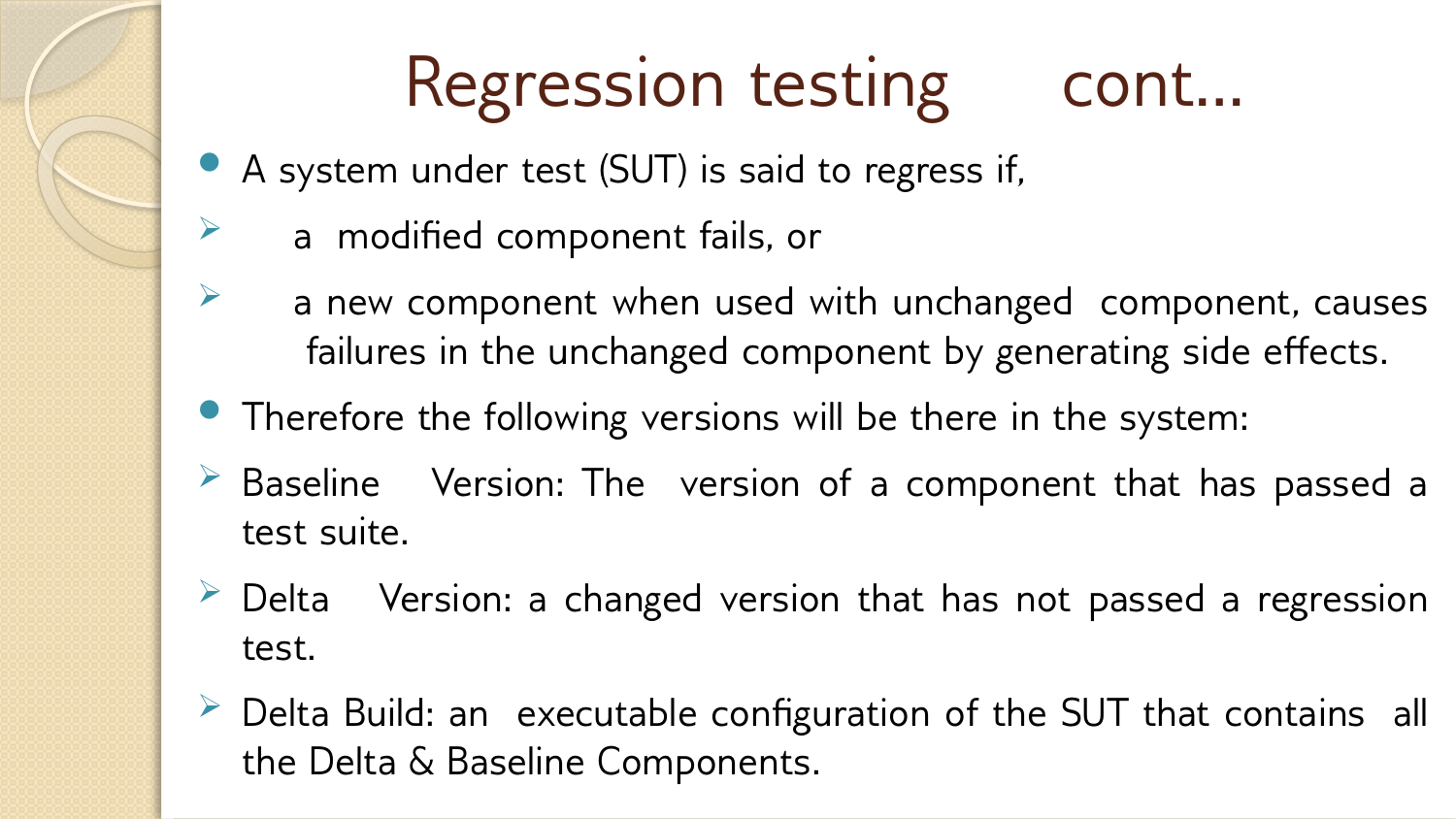

# Regression testing     cont…
A system under test (SUT) is said to regress if,
a  modified component fails, or
a new component when used with unchanged  component, causes  failures in the unchanged component by generating side effects.
Therefore the following versions will be there in the system:
Baseline   Version: The  version of a component that has passed a test suite.
Delta   Version: a changed version that has not passed a regression test.
Delta Build: an  executable configuration of the SUT that contains  all the Delta & Baseline Components.